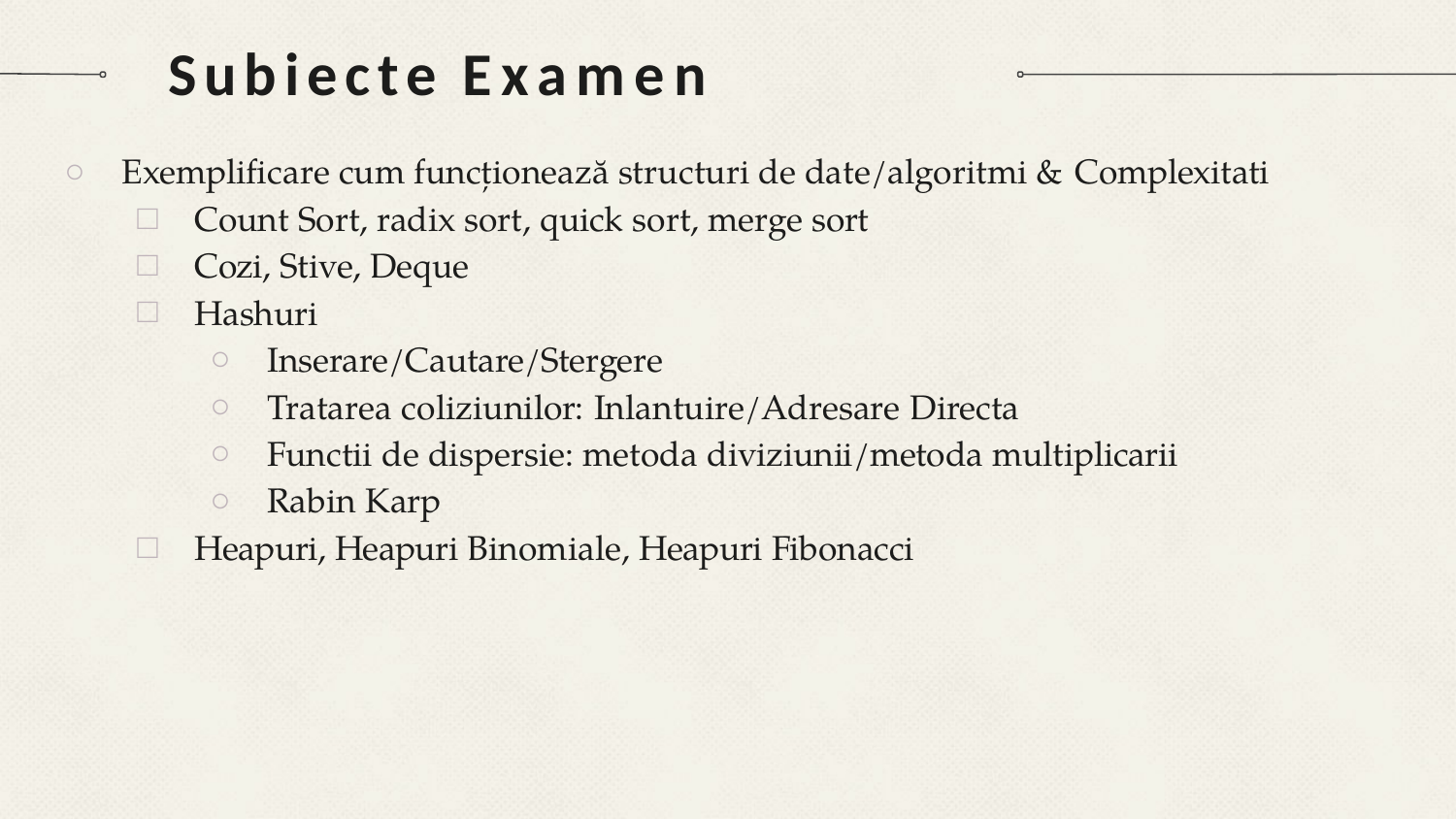

# Subiecte Examen
Exempliﬁcare cum funcționează structuri de date/algoritmi & Complexitati
Count Sort, radix sort, quick sort, merge sort
Cozi, Stive, Deque
Hashuri
Inserare/Cautare/Stergere
Tratarea coliziunilor: Inlantuire/Adresare Directa
Functii de dispersie: metoda diviziunii/metoda multiplicarii
Rabin Karp
Heapuri, Heapuri Binomiale, Heapuri Fibonacci